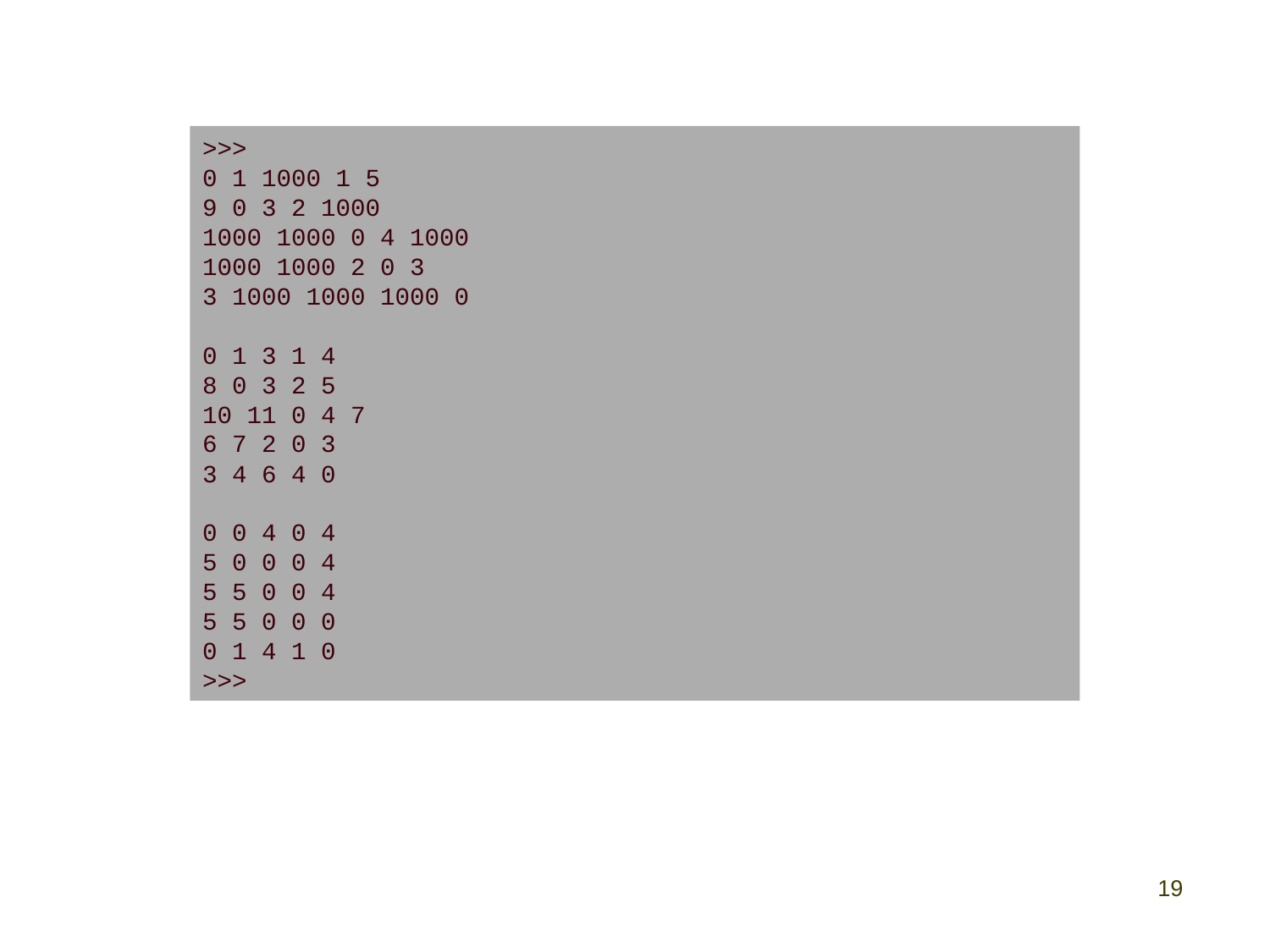

>>>
0 1 1000 1 5
9 0 3 2 1000
1000 1000 0 4 1000
1000 1000 2 0 3
3 1000 1000 1000 0

0 1 3 1 4
8 0 3 2 5
10 11 0 4 7
6 7 2 0 3
3 4 6 4 0

0 0 4 0 4
5 0 0 0 4
5 5 0 0 4
5 5 0 0 0
0 1 4 1 0
>>>
19